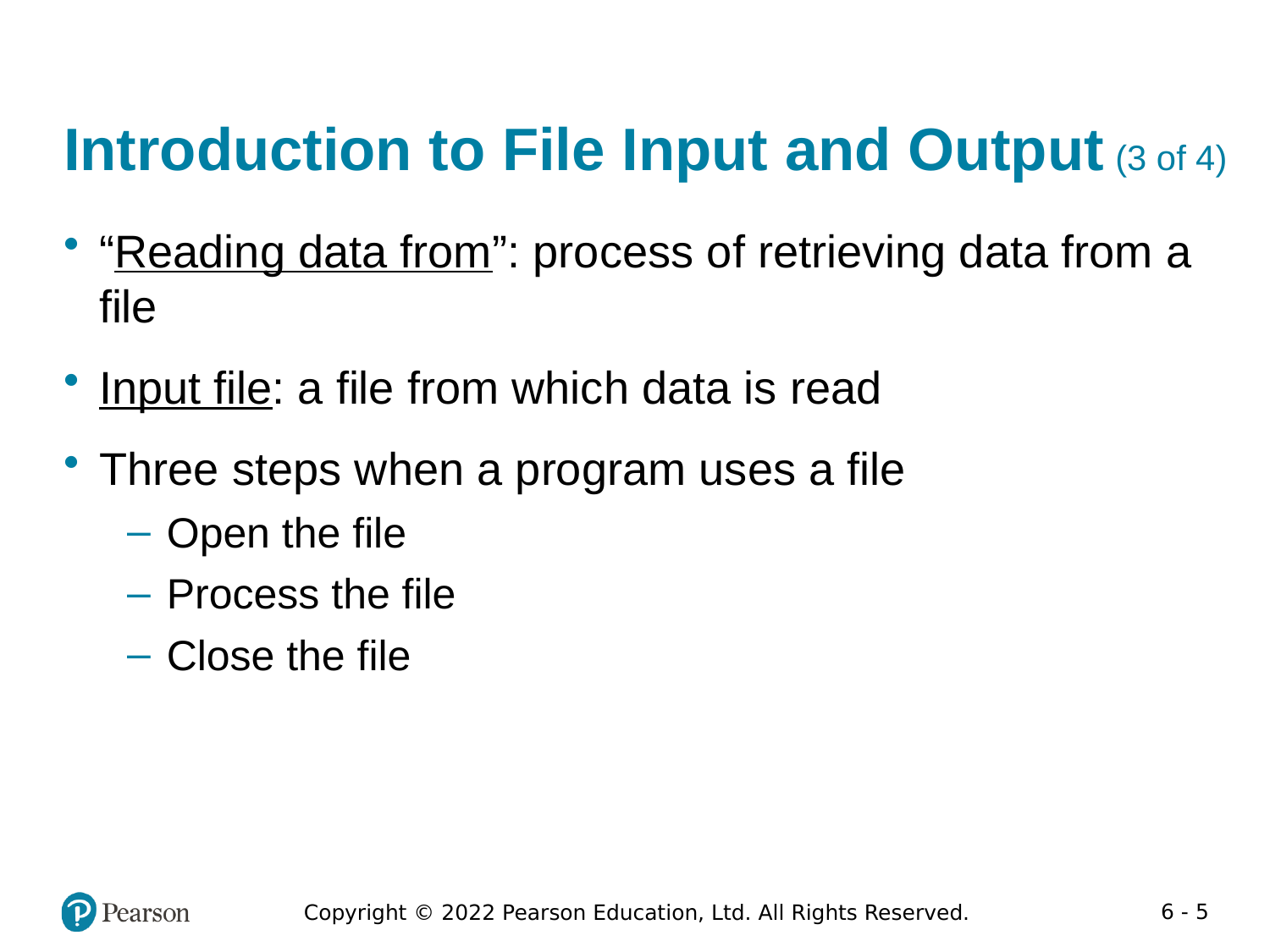

# Introduction to File Input and Output (3 of 4)
“Reading data from”: process of retrieving data from a file
Input file: a file from which data is read
Three steps when a program uses a file
Open the file
Process the file
Close the file